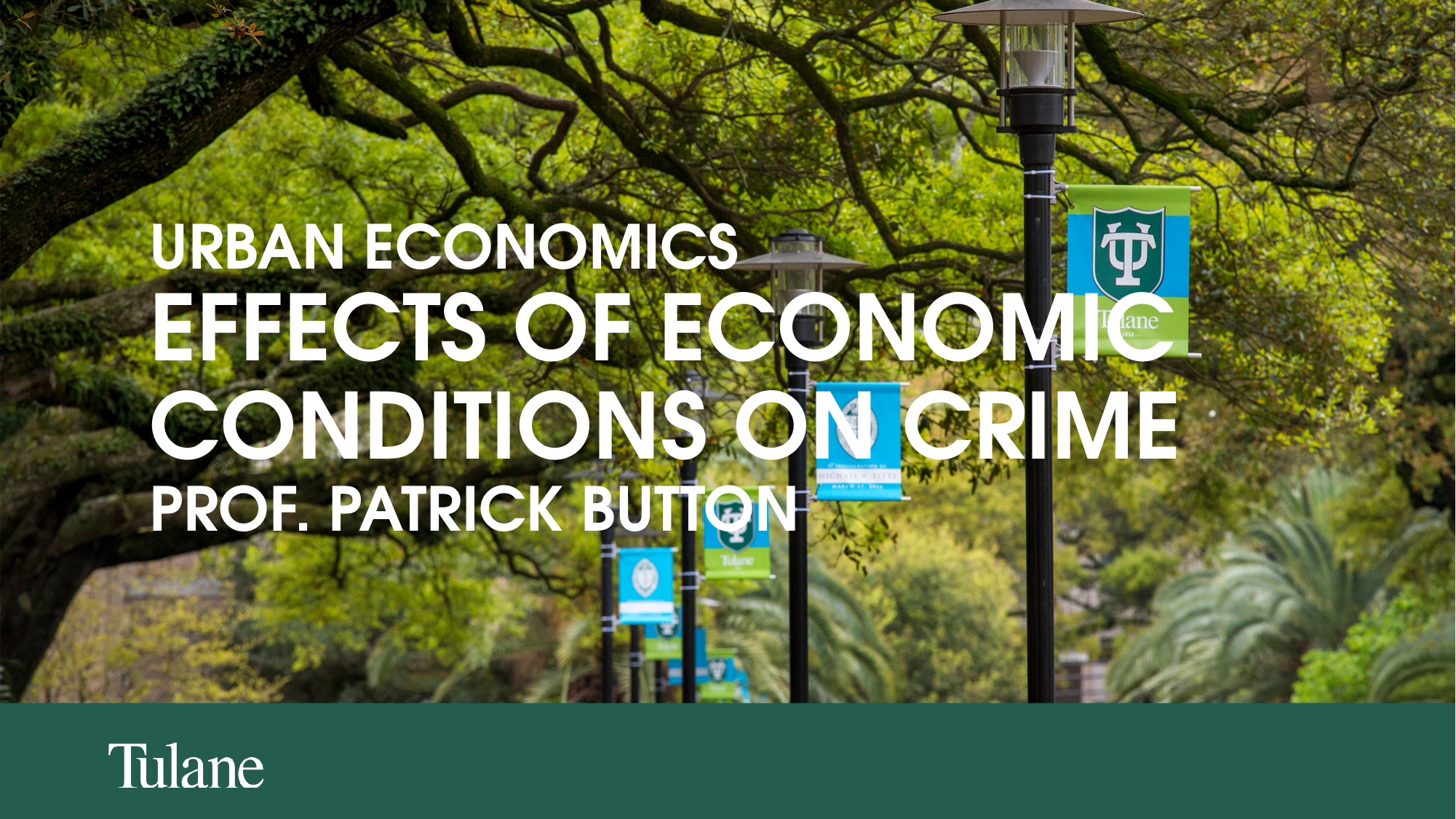

Urban Economics
Effects of economic conditions on crime
Prof. Patrick Button